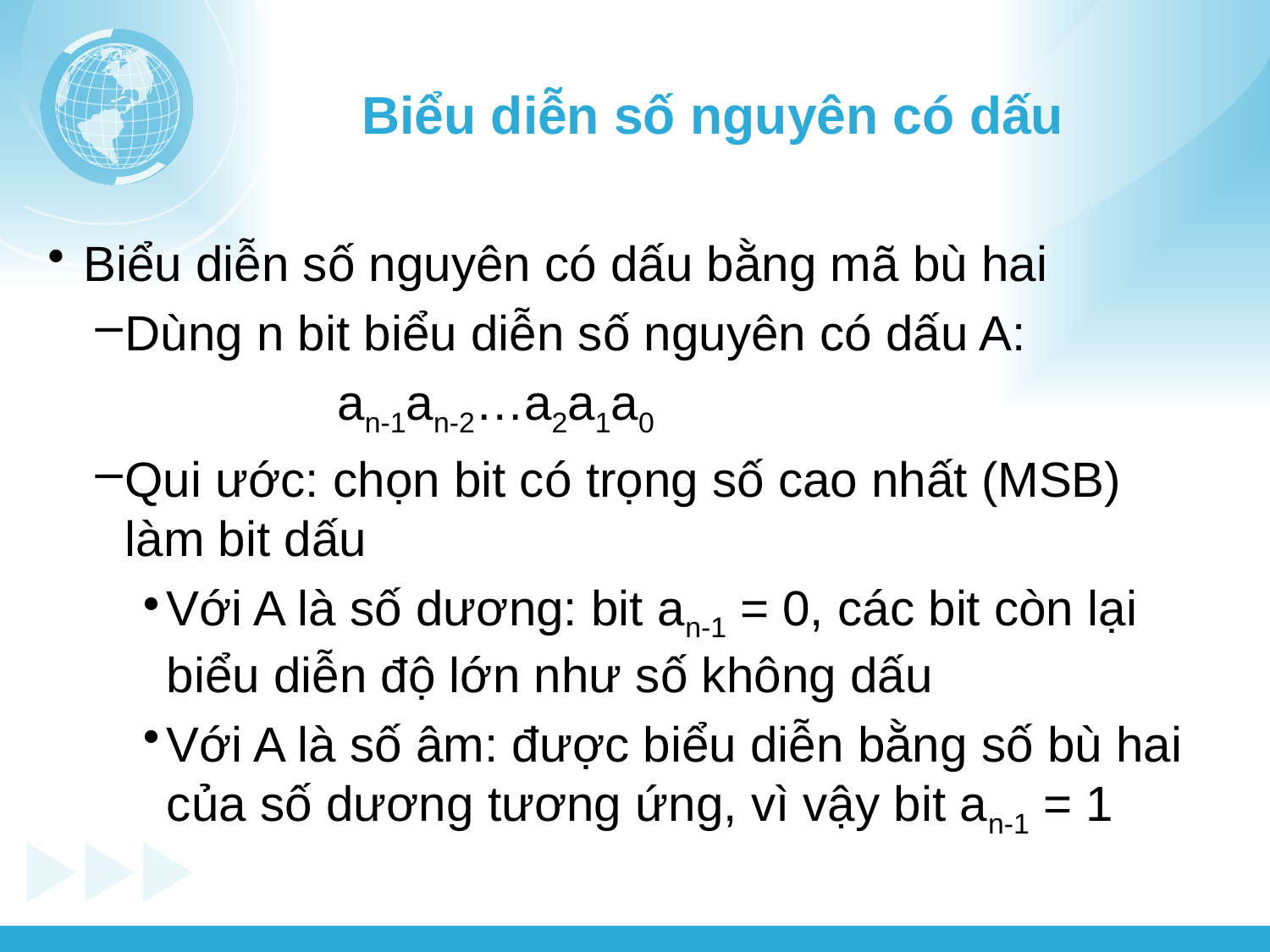

# Biểu diễn số nguyên có dấu
Biểu diễn số nguyên có dấu bằng mã bù hai
Dùng n bit biểu diễn số nguyên có dấu A:
			an-1an-2…a2a1a0
Qui ước: chọn bit có trọng số cao nhất (MSB) làm bit dấu
Với A là số dương: bit an-1 = 0, các bit còn lại biểu diễn độ lớn như số không dấu
Với A là số âm: được biểu diễn bằng số bù hai của số dương tương ứng, vì vậy bit an-1 = 1